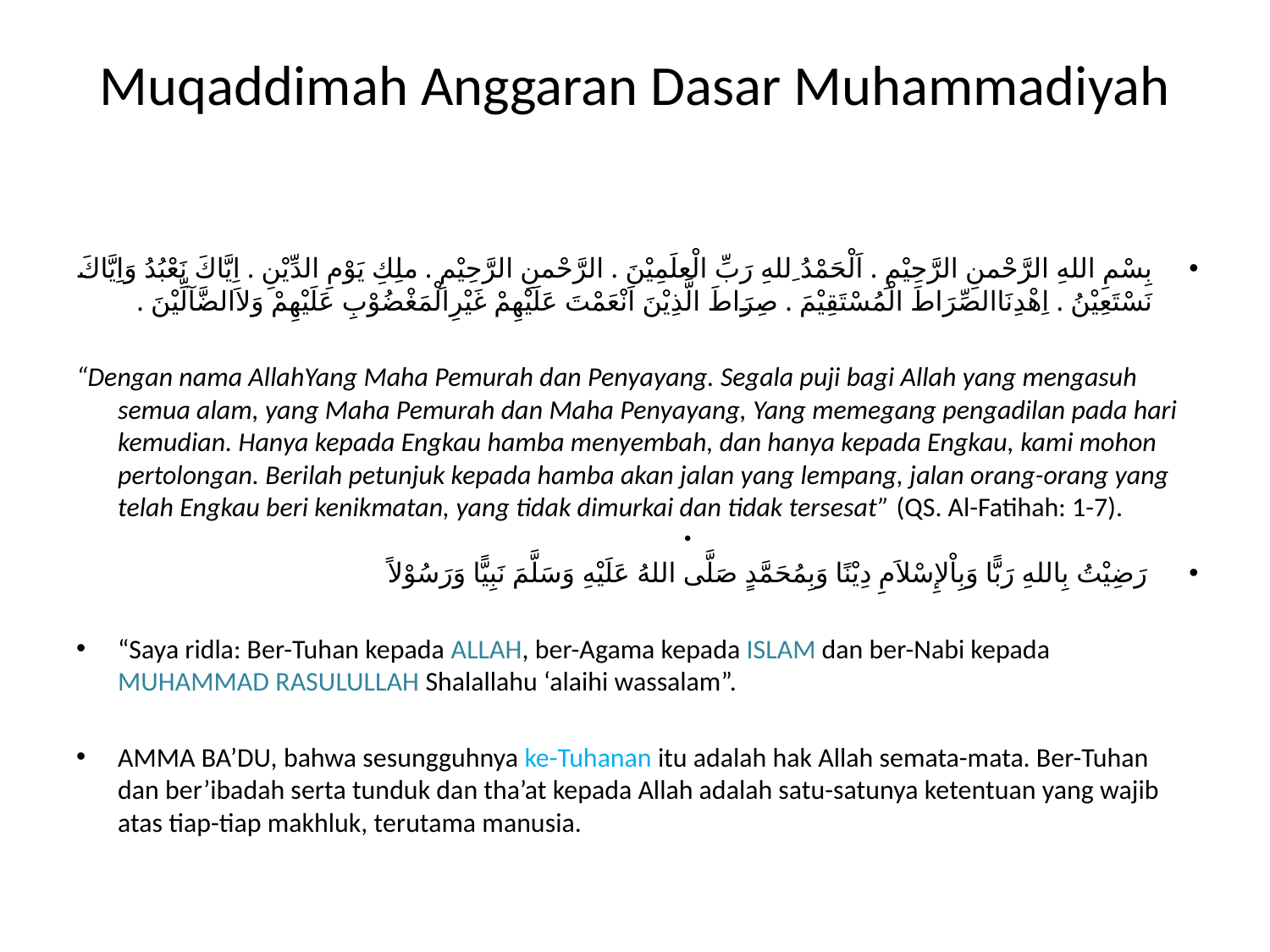

# Muqaddimah Anggaran Dasar Muhammadiyah

بِسْمِ اللهِ الرَّحْمنِ الرَّحِيْمِ . اَلْحَمْدُ ِللهِ رَبِّ الْعلَمِيْنَ . الرَّحْمنِ الرَّحِيْمِ . ملِكِ يَوْمِ الدِّيْنِ . اِيَّاكَ نَعْبُدُ وَاِيَّاكَ نَسْتَعِيْنُ . اِهْدِنَاالصِّرَاطَ الْمُسْتَقِيْمَ . صِرَاطَ الَّذِيْنَ اَنْعَمْتَ عَلَيْهِمْ غَيْرِالْمَغْضُوْبِ عَلَيْهِمْ وَلاَالضَّآلِّيْنَ .

“Dengan nama AllahYang Maha Pemurah dan Penyayang. Segala puji bagi Allah yang mengasuh semua alam, yang Maha Pemurah dan Maha Penyayang, Yang memegang pengadilan pada hari kemudian. Hanya kepada Engkau hamba menyembah, dan hanya kepada Engkau, kami mohon pertolongan. Berilah petunjuk kepada hamba akan jalan yang lempang, jalan orang-orang yang telah Engkau beri kenikmatan, yang tidak dimurkai dan tidak tersesat” (QS. Al-Fatihah: 1-7).

رَضِيْتُ بِاللهِ رَبًّا وَبِاْلإِسْلاَمِ دِيْنًا وَبِمُحَمَّدٍ صَلَّى اللهُ عَلَيْهِ وَسَلَّمَ نَبِيًّا وَرَسُوْلاً

“Saya ridla: Ber-Tuhan kepada ALLAH, ber-Agama kepada ISLAM dan ber-Nabi kepada MUHAMMAD RASULULLAH Shalallahu ‘alaihi wassalam”.

AMMA BA’DU, bahwa sesungguhnya ke-Tuhanan itu adalah hak Allah semata-mata. Ber-Tuhan dan ber’ibadah serta tunduk dan tha’at kepada Allah adalah satu-satunya ketentuan yang wajib atas tiap-tiap makhluk, terutama manusia.